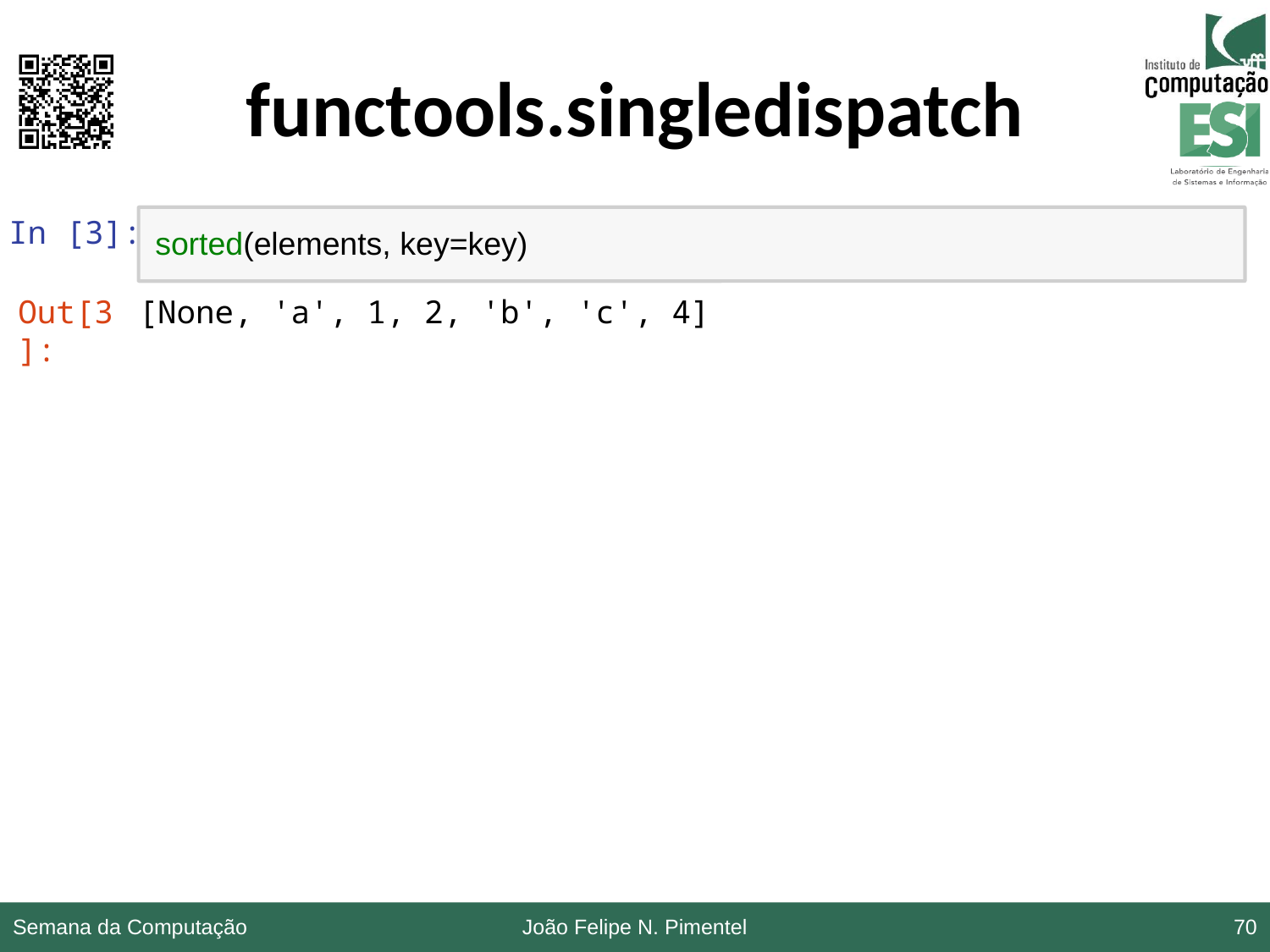

# functools.singledispatch
In [3]:
sorted(elements, key=key)
Out[3]:
[None, 'a', 1, 2, 'b', 'c', 4]
Semana da Computação
João Felipe N. Pimentel
70